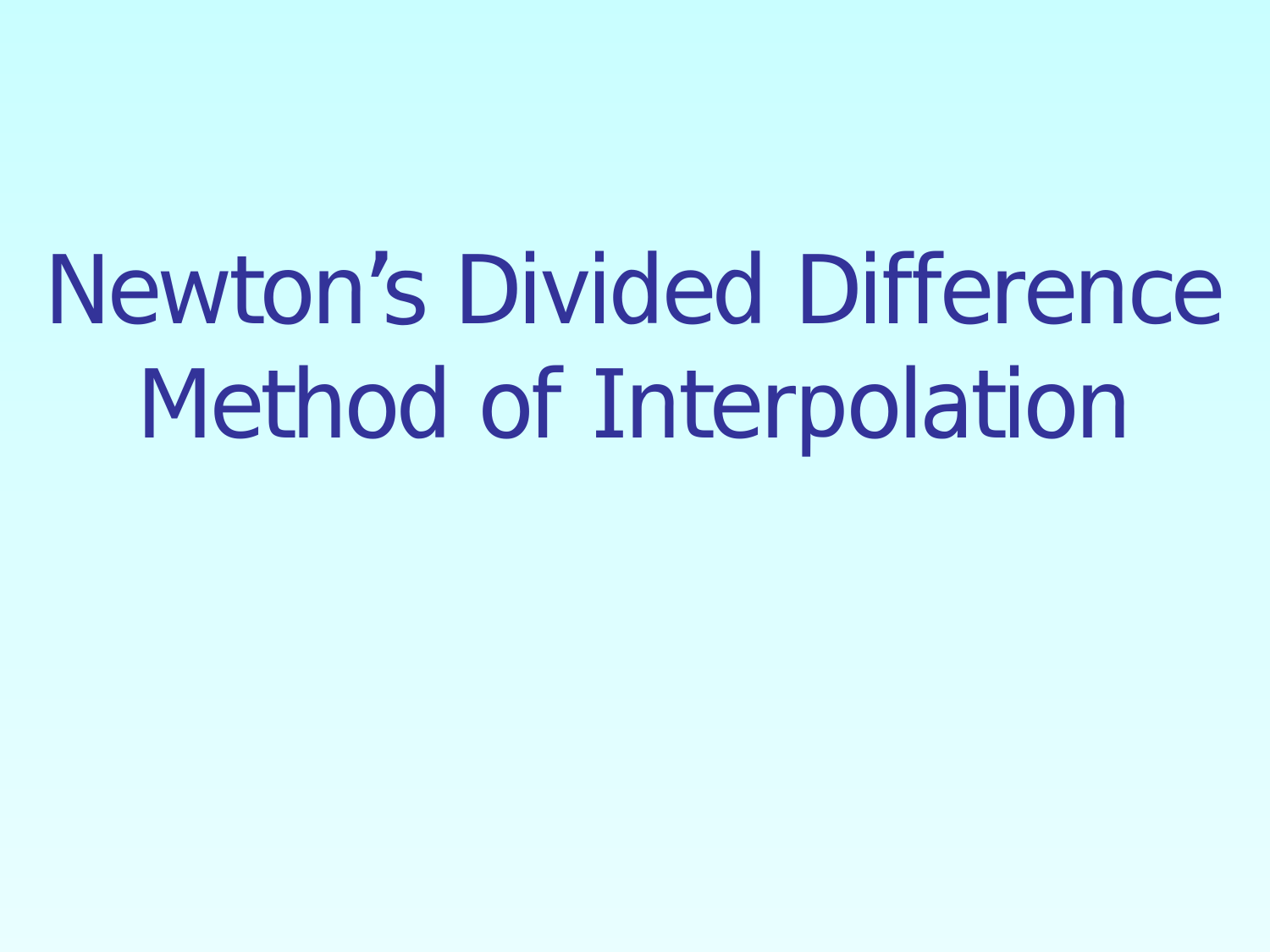

# Newton’s Divided Difference Method of Interpolation